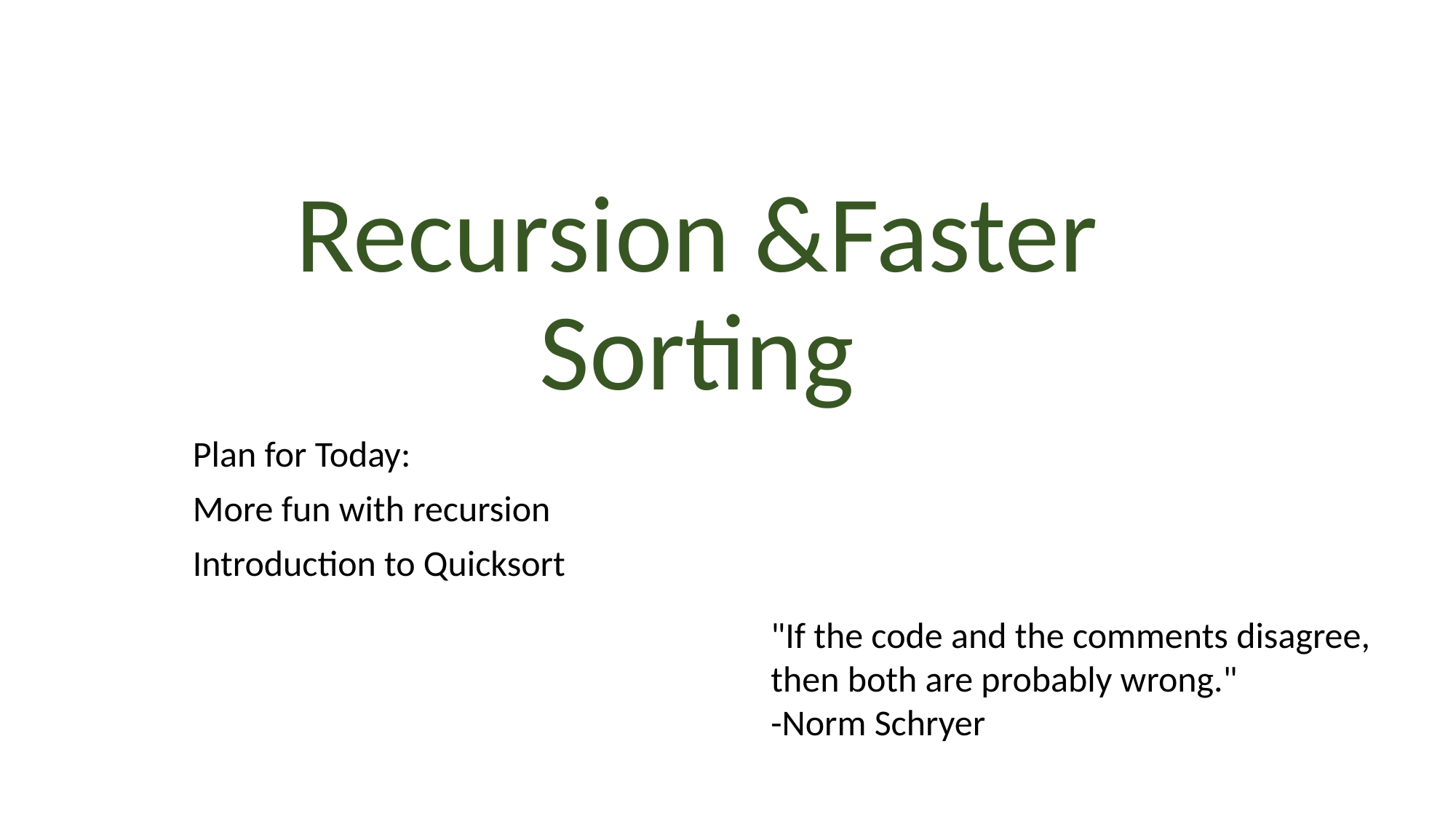

# Recursion &Faster Sorting
Plan for Today:
More fun with recursion
Introduction to Quicksort
"If the code and the comments disagree, then both are probably wrong."
-Norm Schryer